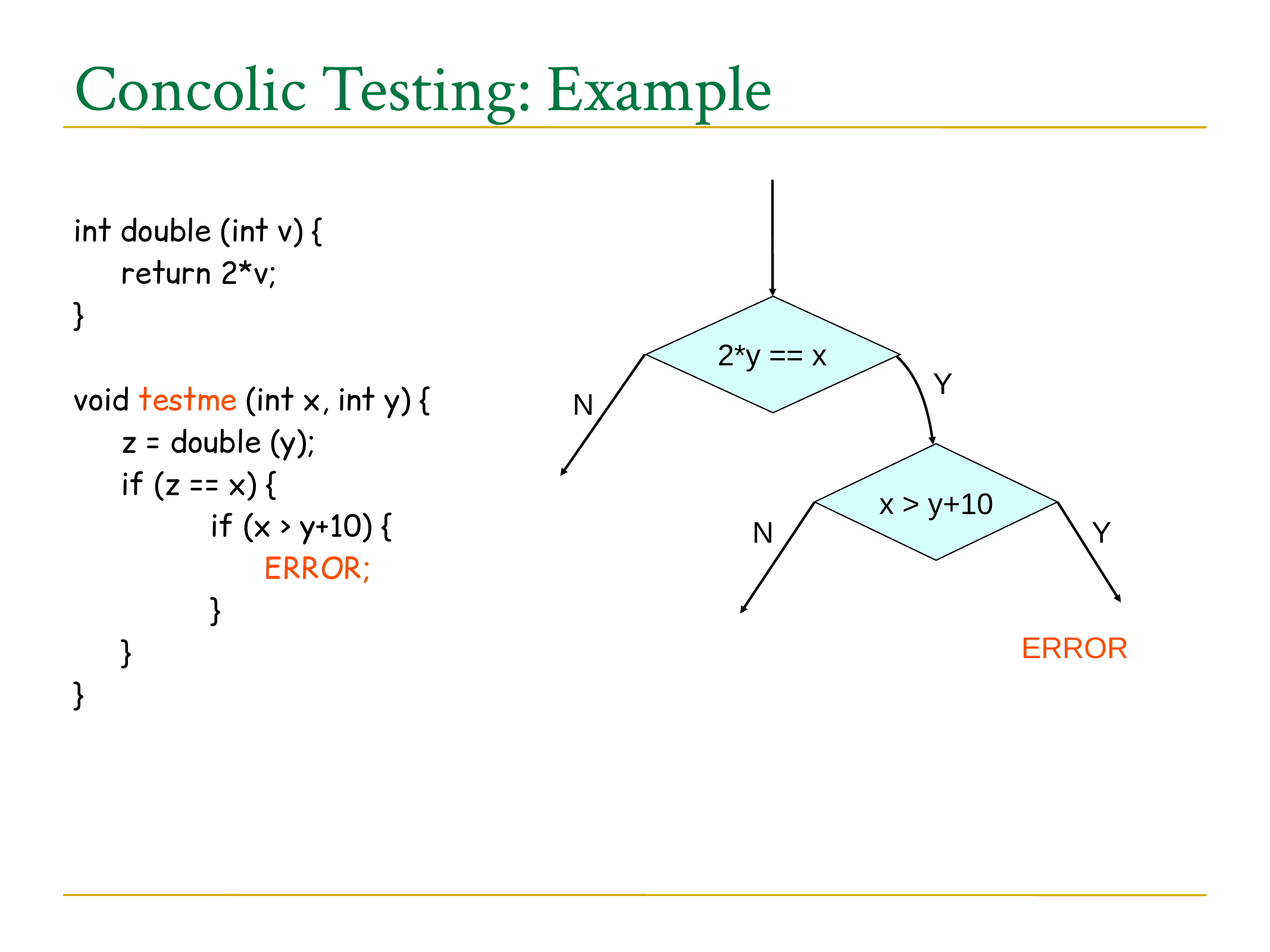

# Concolic Testing: Example

int double (int v) {
	return 2*v;
}

void testme (int x, int y) {
	z = double (y);
	if (z == x) {
		if (x > y+10) {
		      ERROR;
		}
	}
}

2*y == x

Y
N

x > y+10

N
Y
ERROR